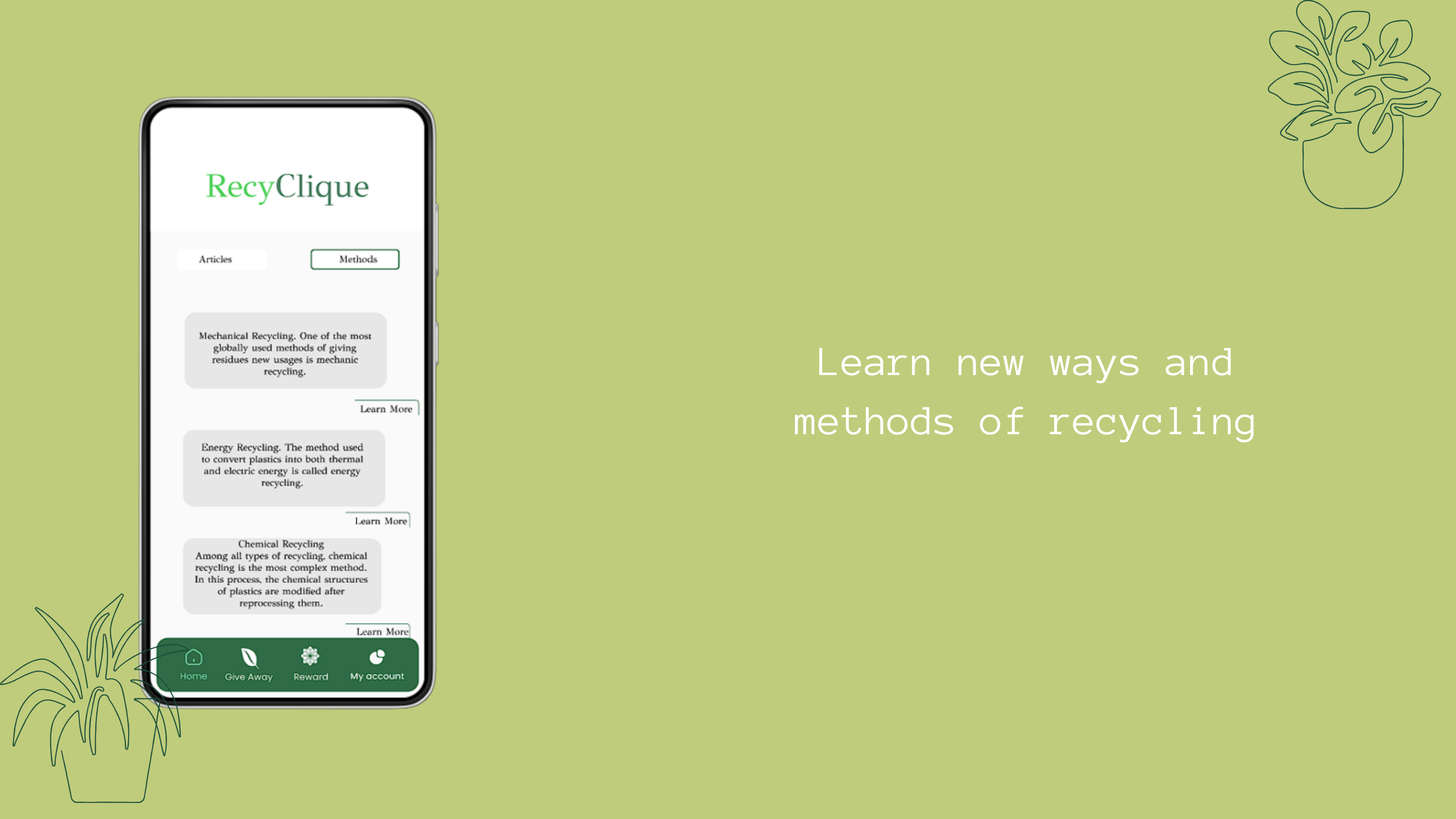

Learn new ways and methods of recycling